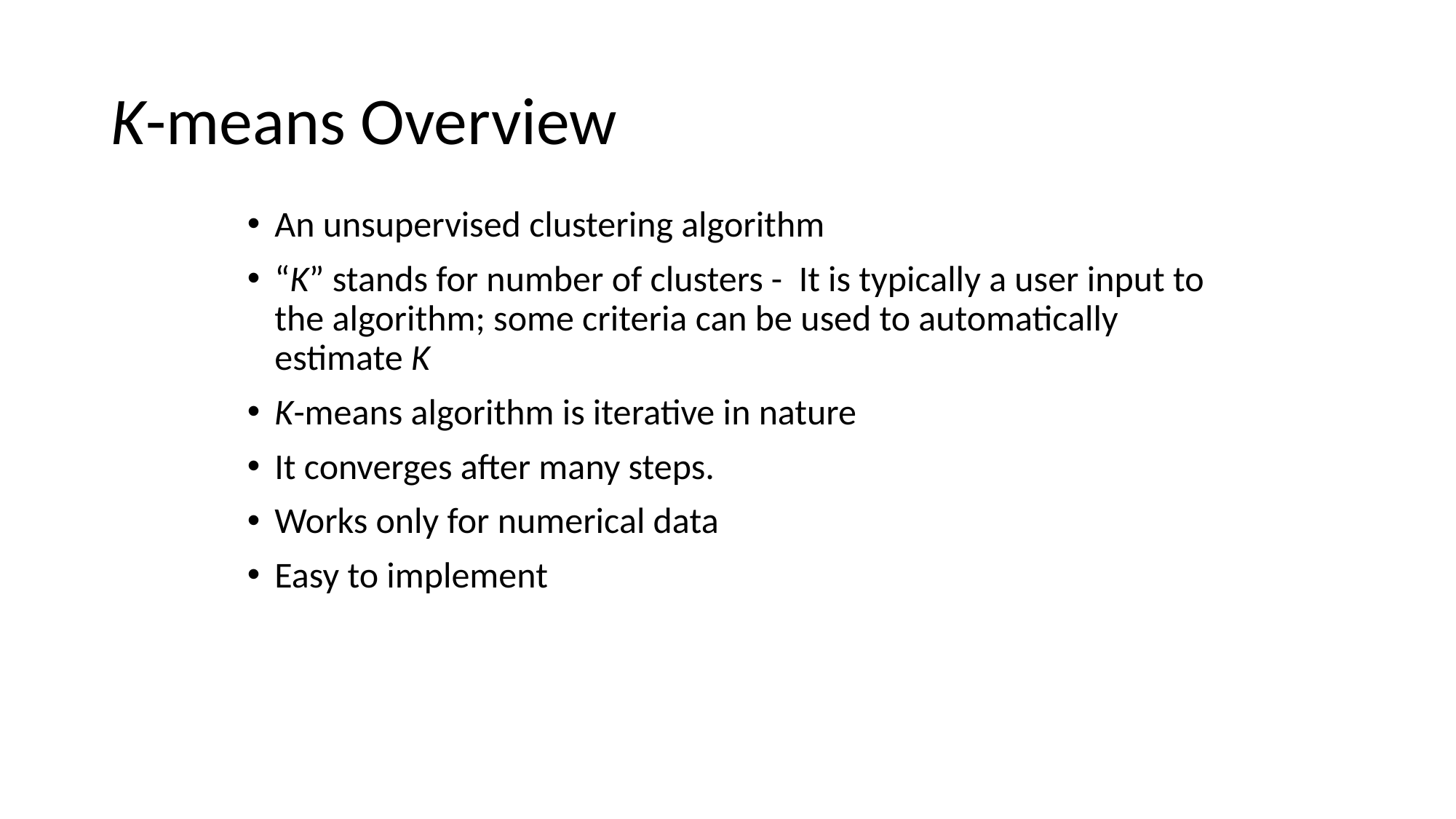

# K-means Overview
An unsupervised clustering algorithm
“K” stands for number of clusters -  It is typically a user input to the algorithm; some criteria can be used to automatically estimate K
K-means algorithm is iterative in nature
It converges after many steps.
Works only for numerical data
Easy to implement